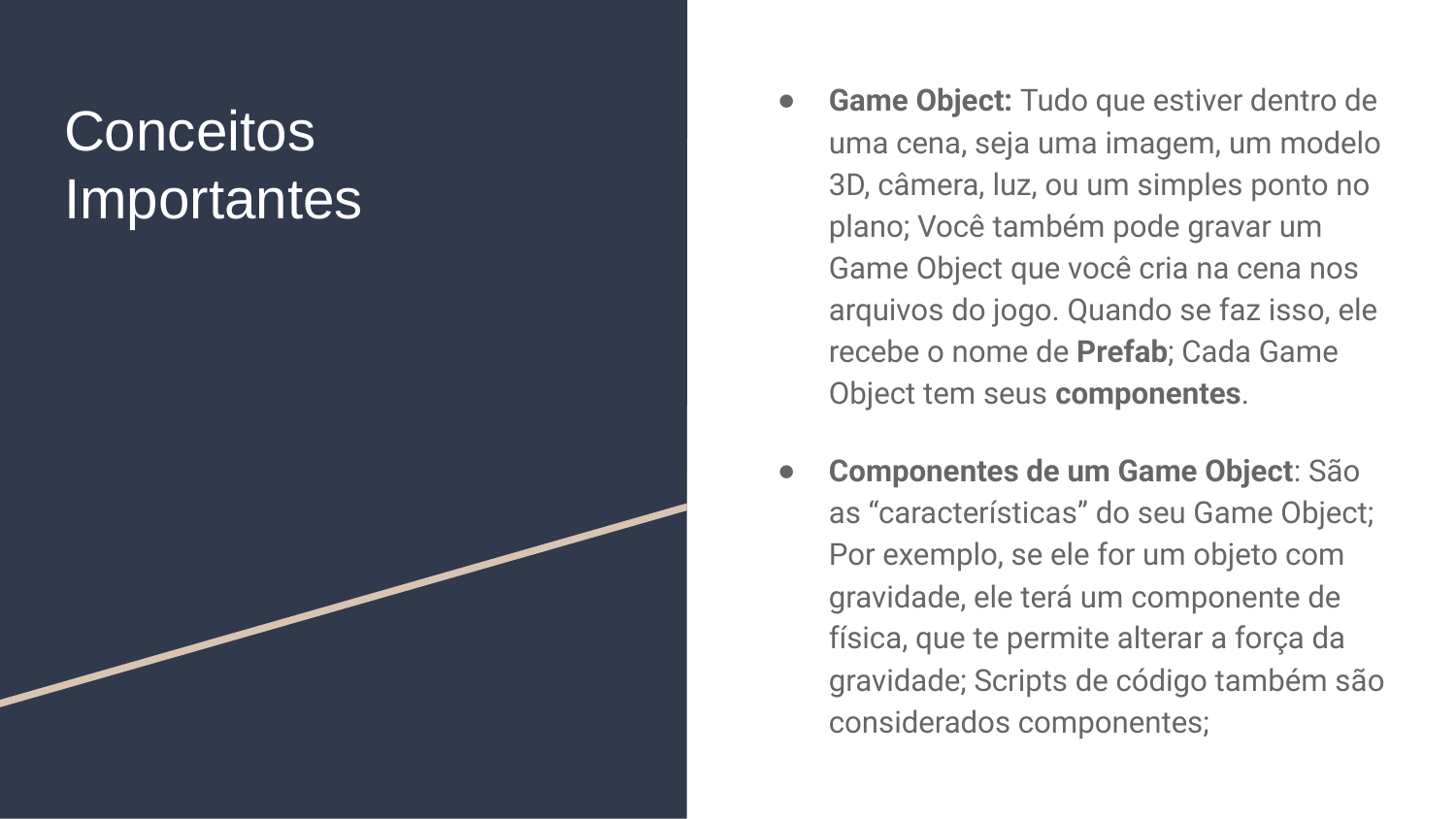

Game Object: Tudo que estiver dentro de uma cena, seja uma imagem, um modelo 3D, câmera, luz, ou um simples ponto no plano; Você também pode gravar um Game Object que você cria na cena nos arquivos do jogo. Quando se faz isso, ele recebe o nome de Prefab; Cada Game Object tem seus componentes.
Componentes de um Game Object: São as “características” do seu Game Object; Por exemplo, se ele for um objeto com gravidade, ele terá um componente de física, que te permite alterar a força da gravidade; Scripts de código também são considerados componentes;
# Conceitos Importantes